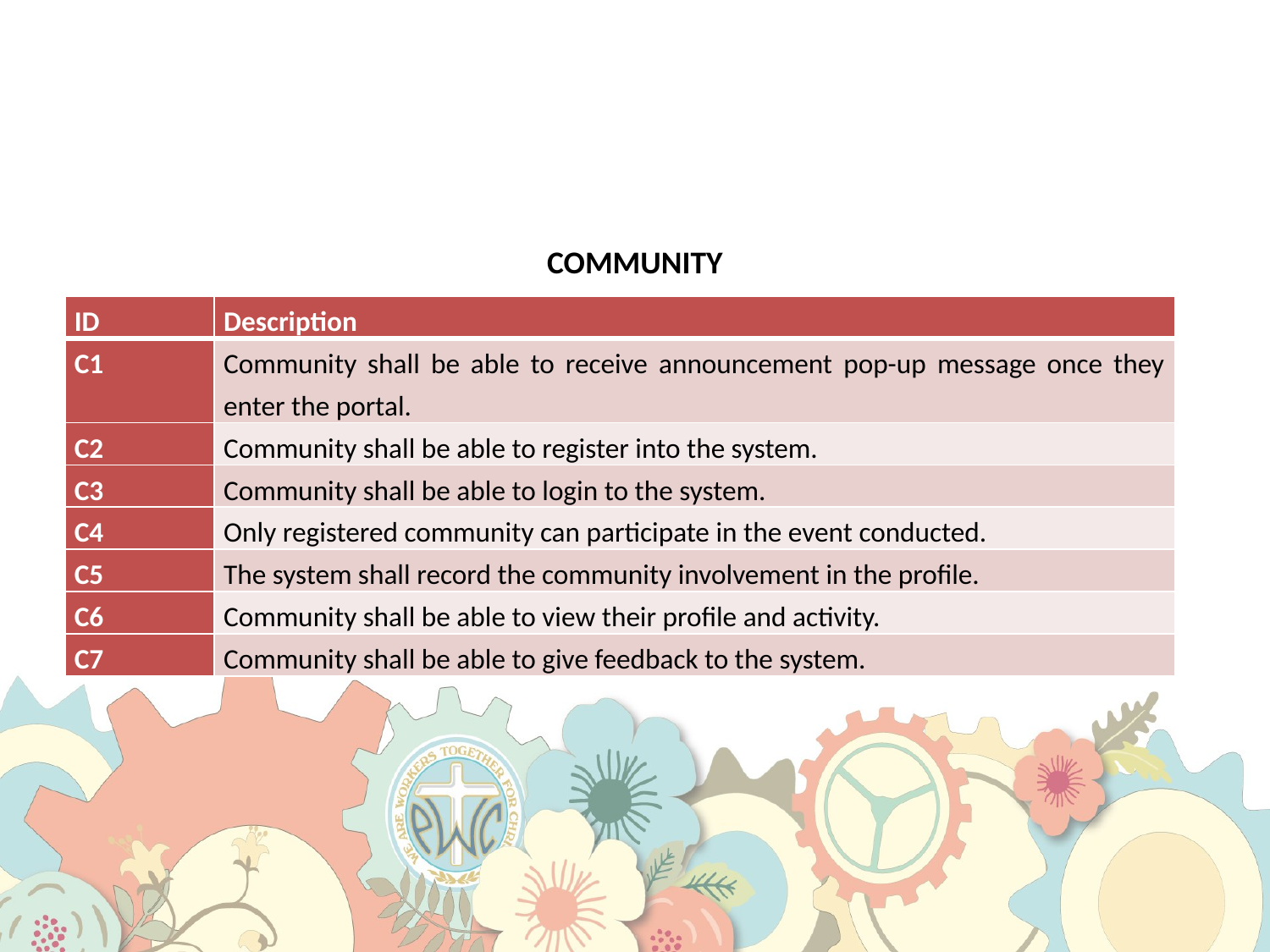

COMMUNITY
| ID | Description |
| --- | --- |
| C1 | Community shall be able to receive announcement pop-up message once they enter the portal. |
| C2 | Community shall be able to register into the system. |
| C3 | Community shall be able to login to the system. |
| C4 | Only registered community can participate in the event conducted. |
| C5 | The system shall record the community involvement in the profile. |
| C6 | Community shall be able to view their profile and activity. |
| C7 | Community shall be able to give feedback to the system. |